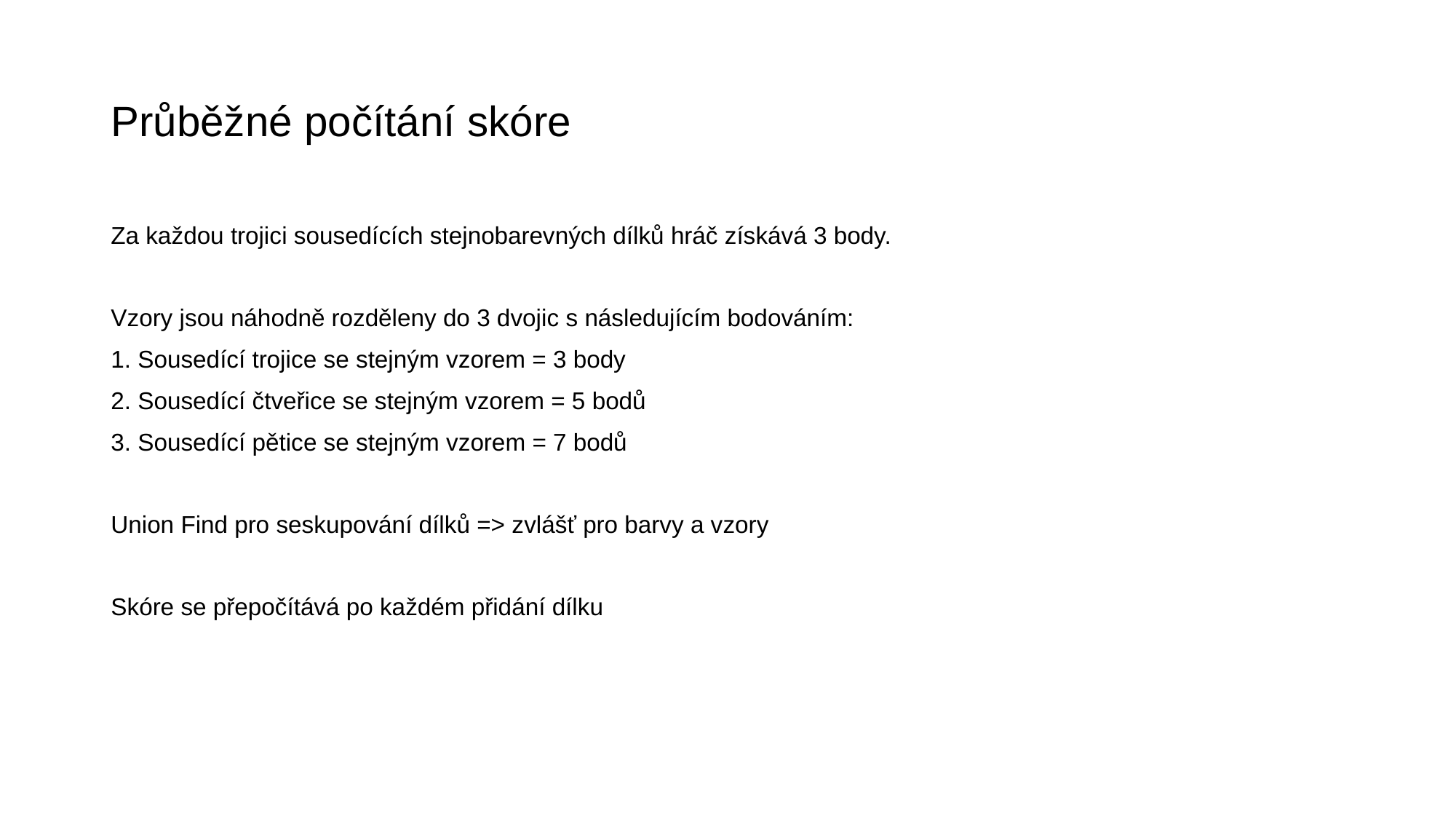

# Průběžné počítání skóre
Za každou trojici sousedících stejnobarevných dílků hráč získává 3 body.

Vzory jsou náhodně rozděleny do 3 dvojic s následujícím bodováním:
1. Sousedící trojice se stejným vzorem = 3 body
2. Sousedící čtveřice se stejným vzorem = 5 bodů
3. Sousedící pětice se stejným vzorem = 7 bodů

Union Find pro seskupování dílků => zvlášť pro barvy a vzory

Skóre se přepočítává po každém přidání dílku